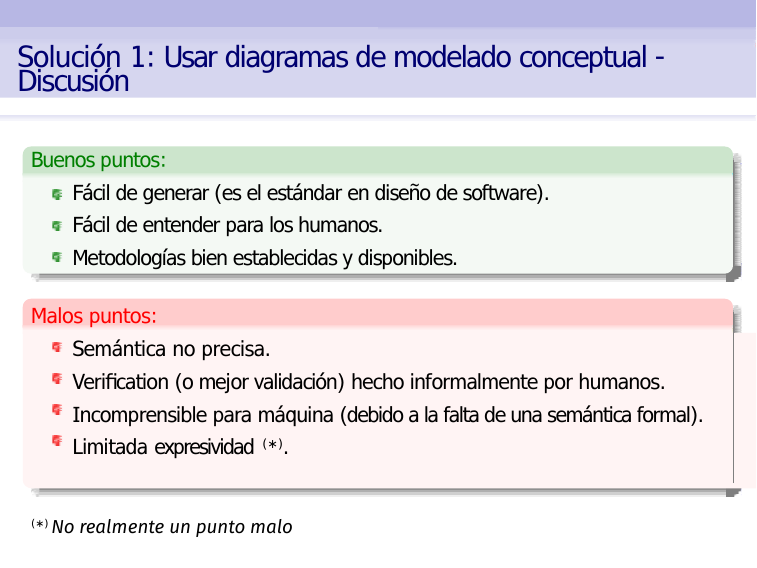

Solución 1: Usar diagramas de modelado conceptual -
Discusión

Buenos puntos:
Fácil de generar (es el estándar en diseño de software).
Fácil de entender para los humanos.
Metodologías bien establecidas y disponibles.

Malos puntos:
Semántica no precisa.
Verification (o mejor validación) hecho informalmente por humanos.
Incomprensible para máquina (debido a la falta de una semántica formal).
Limitada expresividad (∗).

(∗) No realmente un punto malo